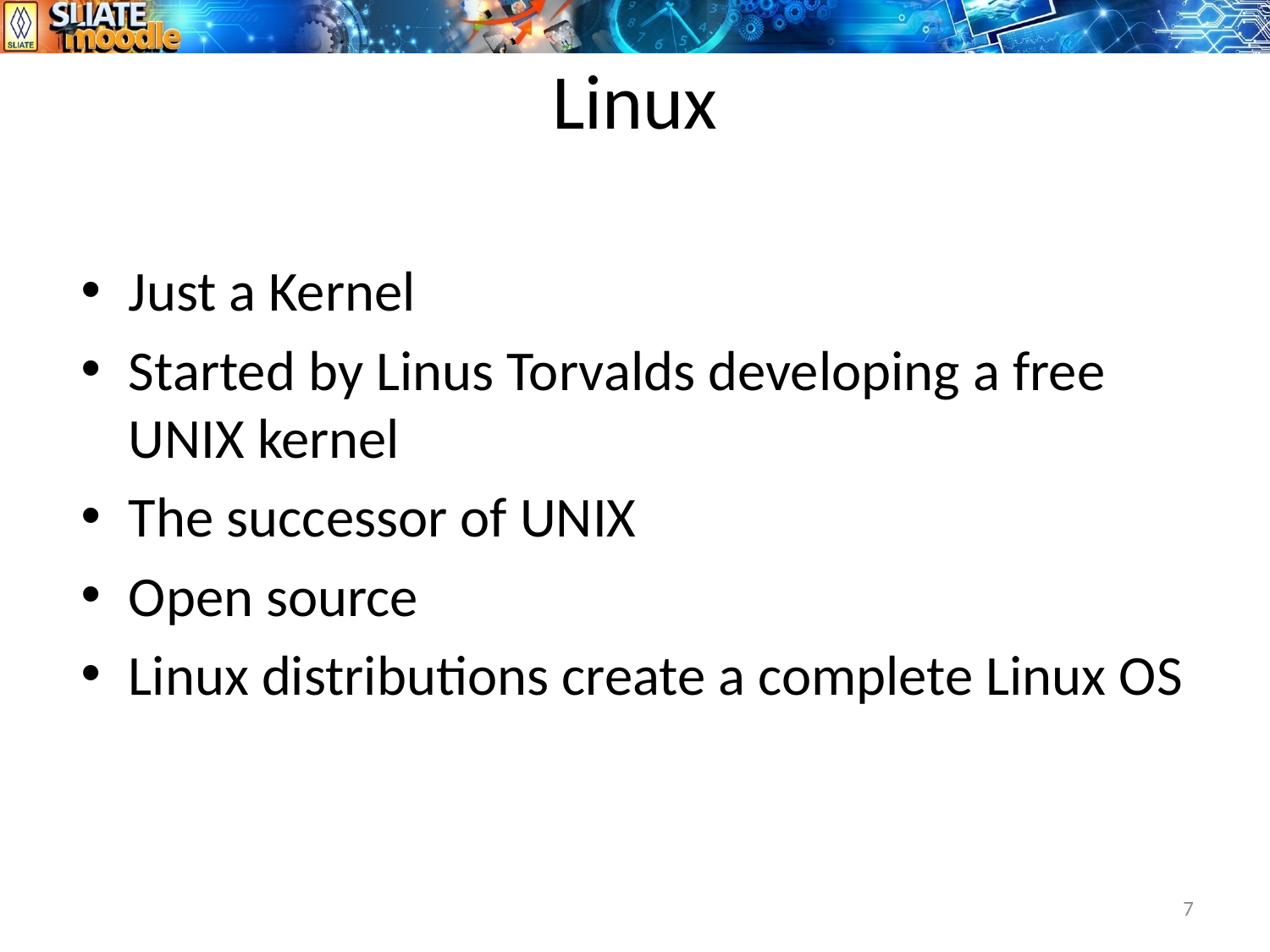

# Linux

Just a Kernel
Started by Linus Torvalds developing a free UNIX kernel
The successor of UNIX
Open source
Linux distributions create a complete Linux OS

7